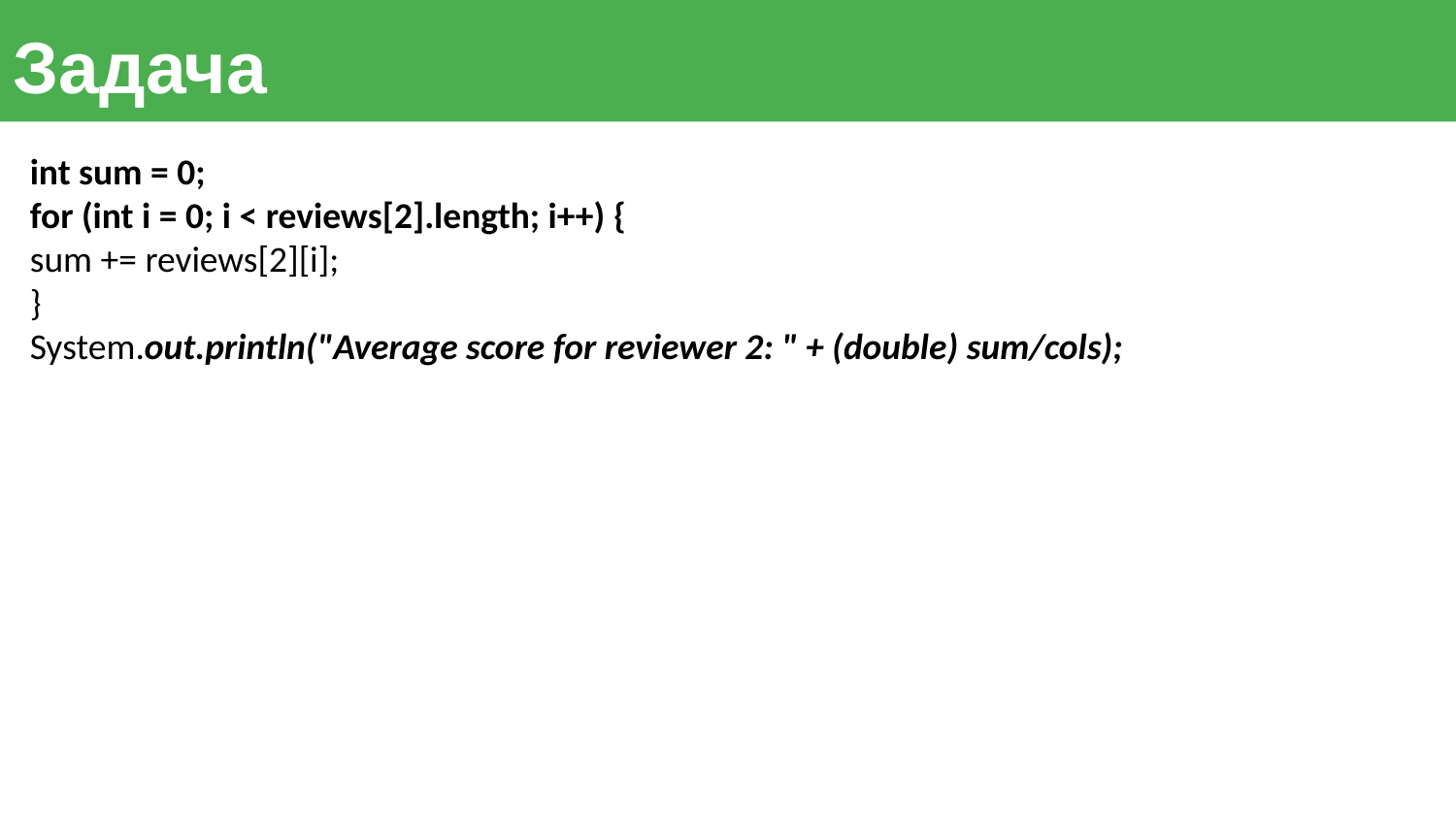

# Задача
int sum = 0;
for (int i = 0; i < reviews[2].length; i++) {
sum += reviews[2][i];
}
System.out.println("Average score for reviewer 2: " + (double) sum/cols);